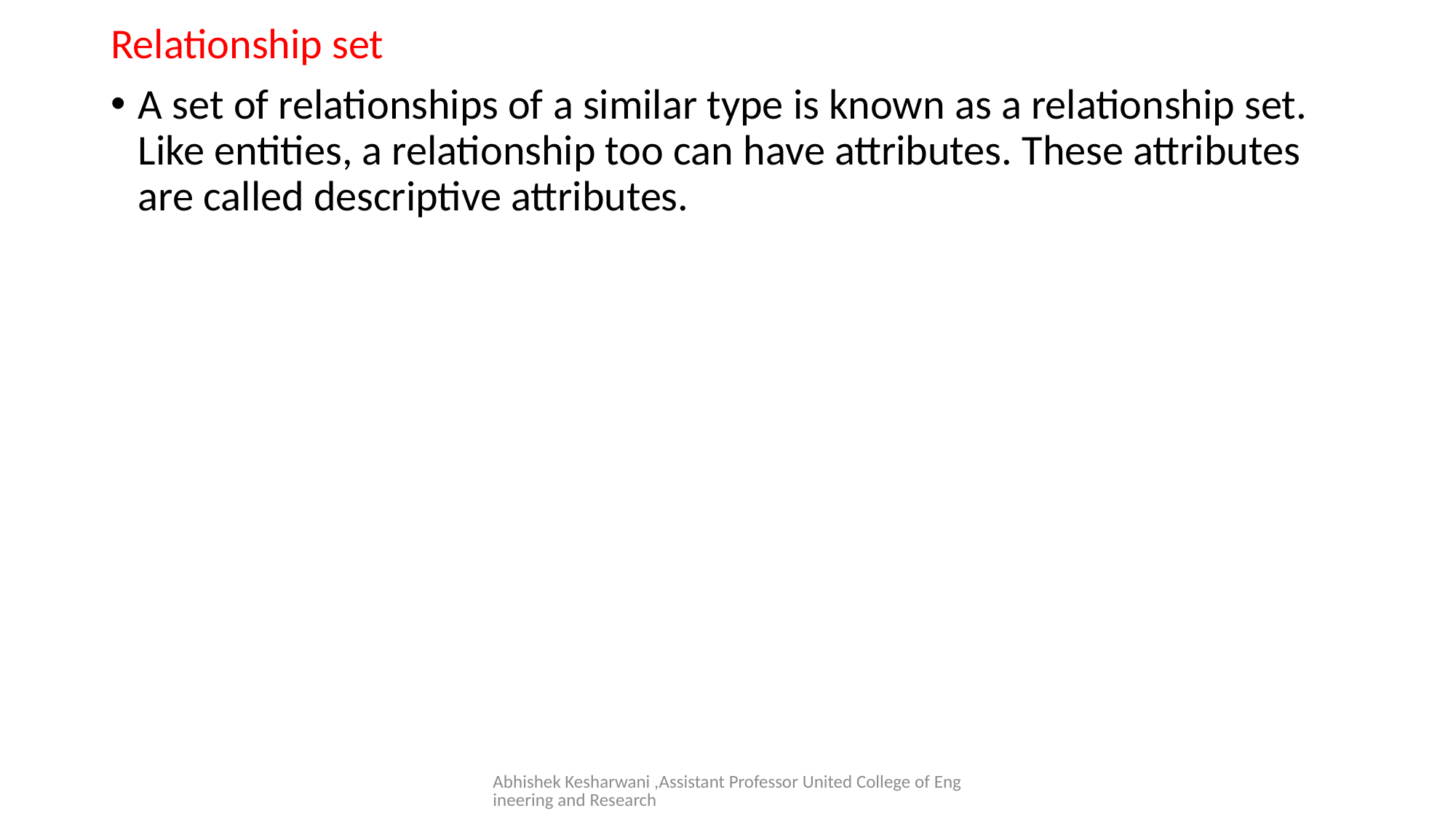

Relationship set
A set of relationships of a similar type is known as a relationship set. Like entities, a relationship too can have attributes. These attributes are called descriptive attributes.

#
Abhishek Kesharwani ,Assistant Professor United College of Engineering and Research